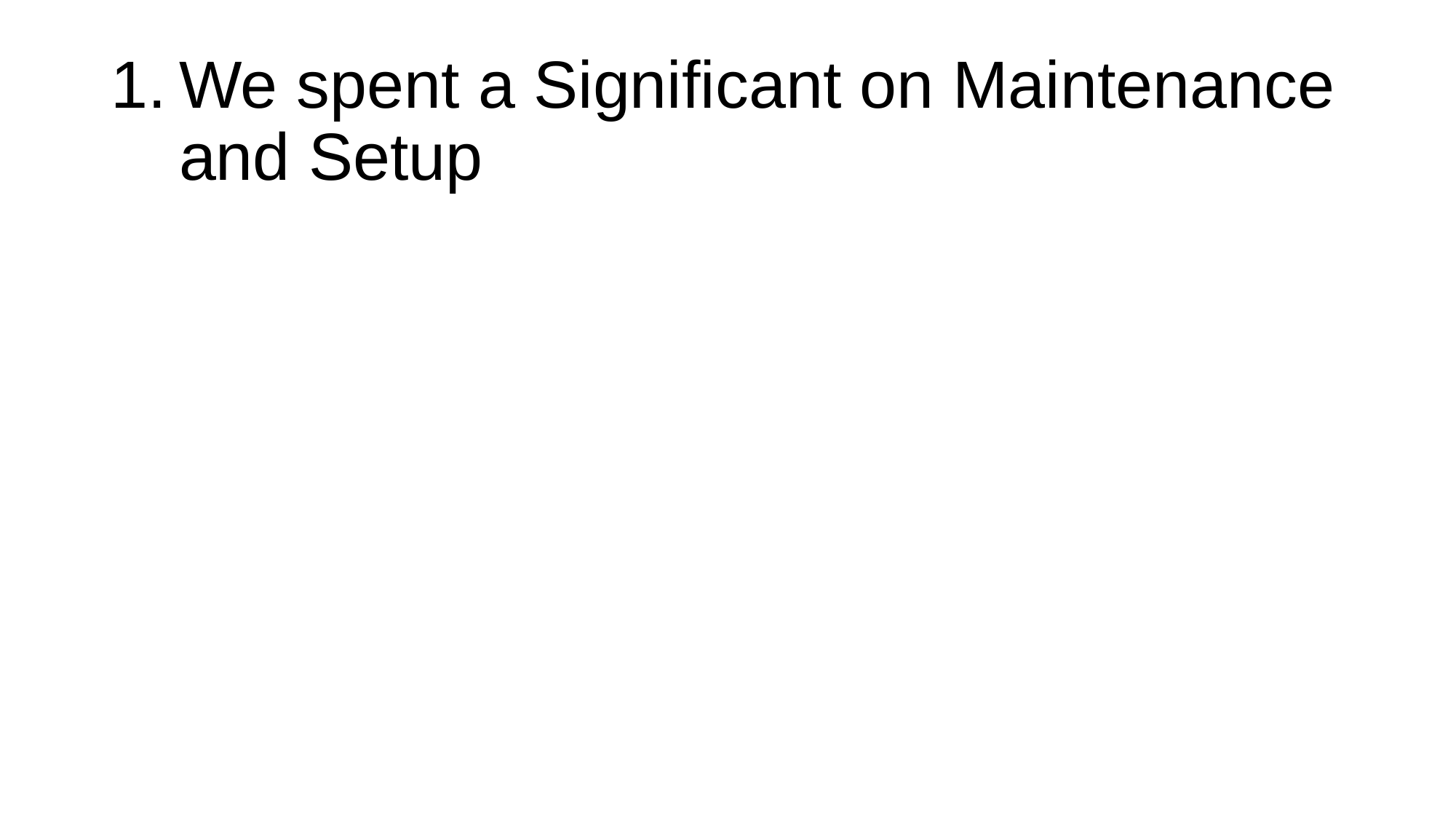

# We spent a Significant on Maintenance and Setup